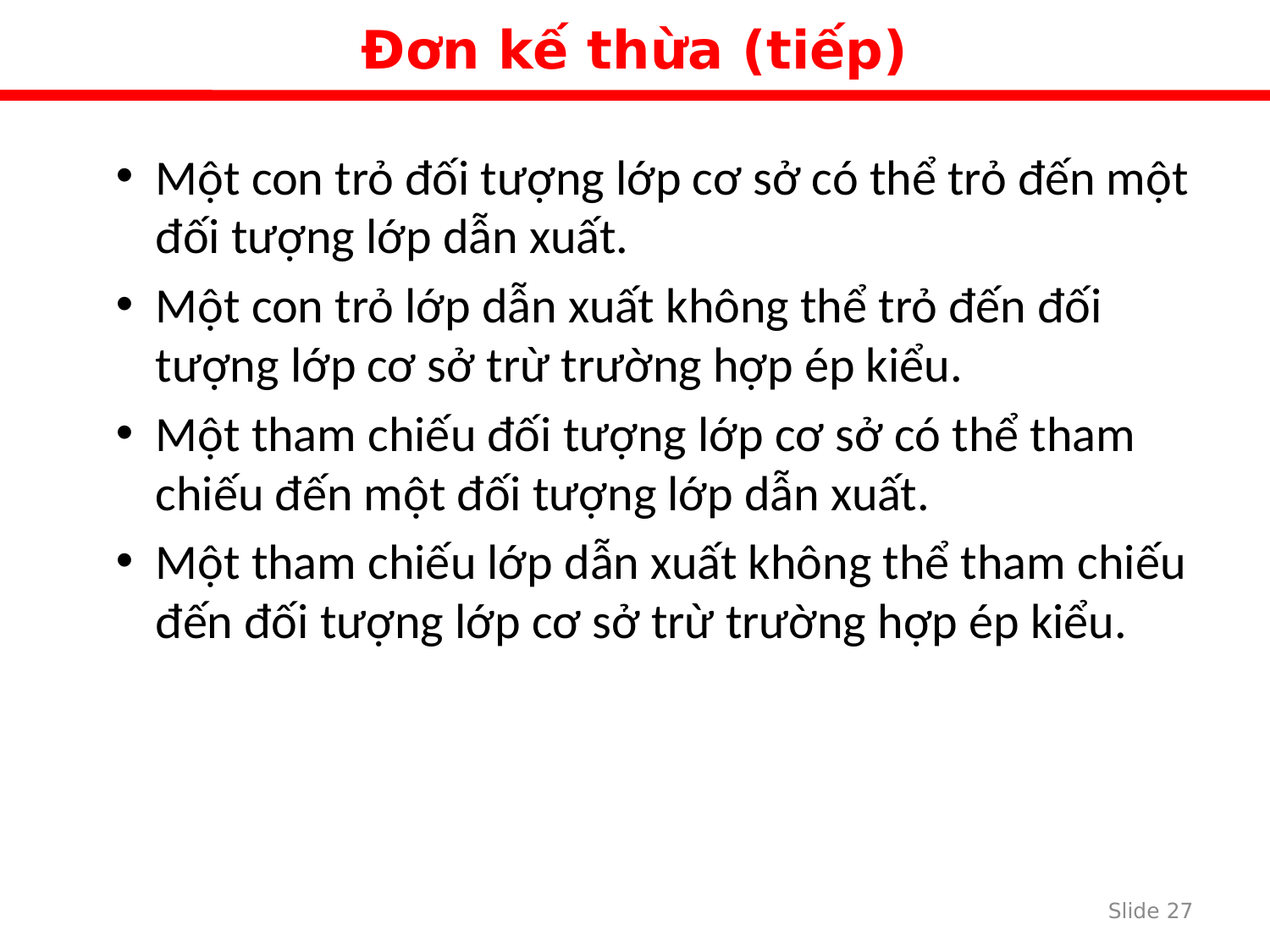

Đơn kế thừa (tiếp)

Một con trỏ đối tượng lớp cơ sở có thể trỏ đến một đối tượng lớp dẫn xuất.
Một con trỏ lớp dẫn xuất không thể trỏ đến đối tượng lớp cơ sở trừ trường hợp ép kiểu.
Một tham chiếu đối tượng lớp cơ sở có thể tham chiếu đến một đối tượng lớp dẫn xuất.
Một tham chiếu lớp dẫn xuất không thể tham chiếu đến đối tượng lớp cơ sở trừ trường hợp ép kiểu.

Slide 27